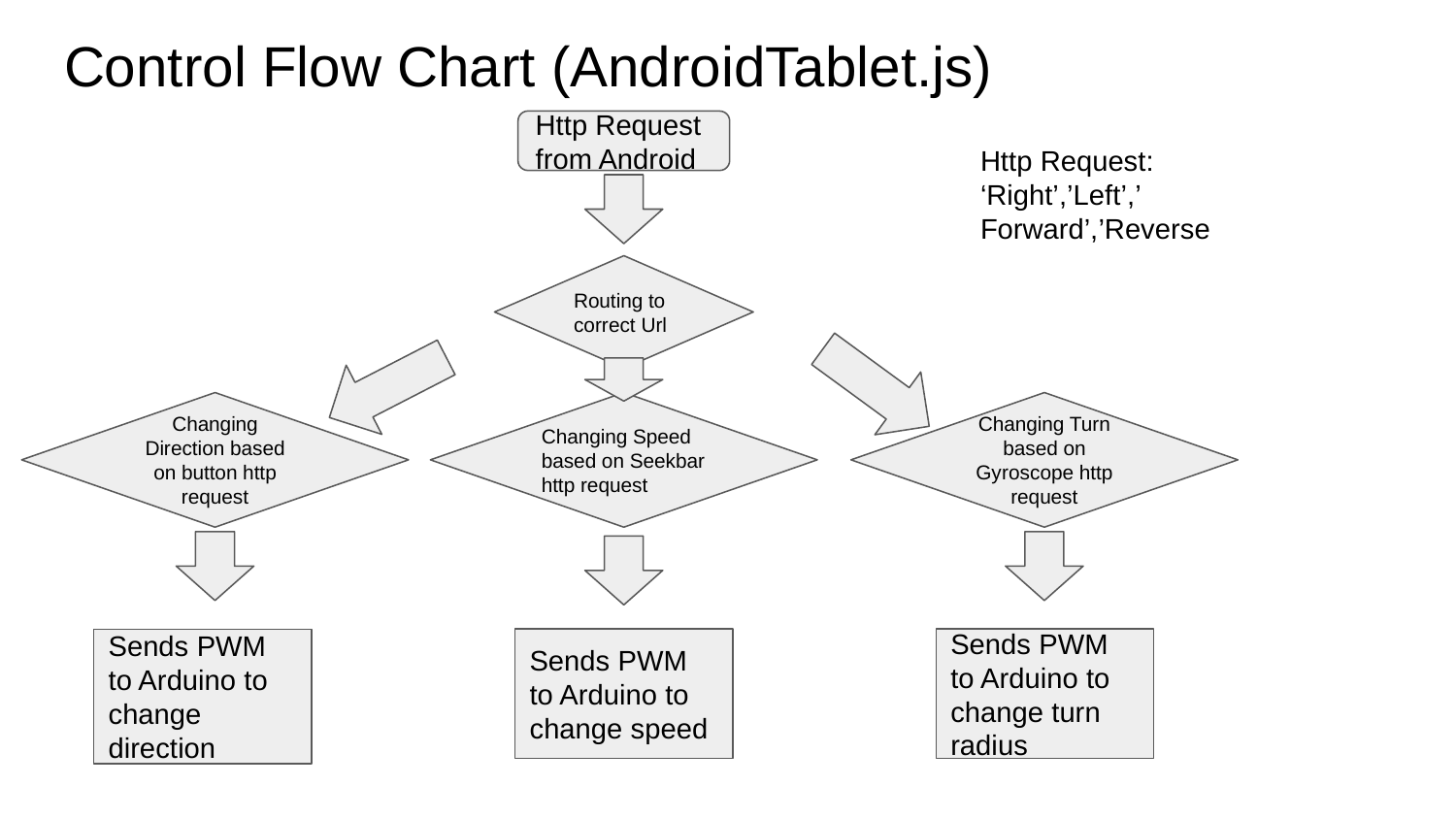

# Control Flow Chart (AndroidTablet.js)
Http Request from Android
Http Request:
‘Right’,’Left’,’
Forward’,’Reverse

Routing to correct Url

Changing Direction based on button http request
Changing Speed based on Seekbar http request
Changing Turn based on Gyroscope http request

Sends PWM to Arduino to change direction
Sends PWM to Arduino to change speed
Sends PWM to Arduino to change turn radius